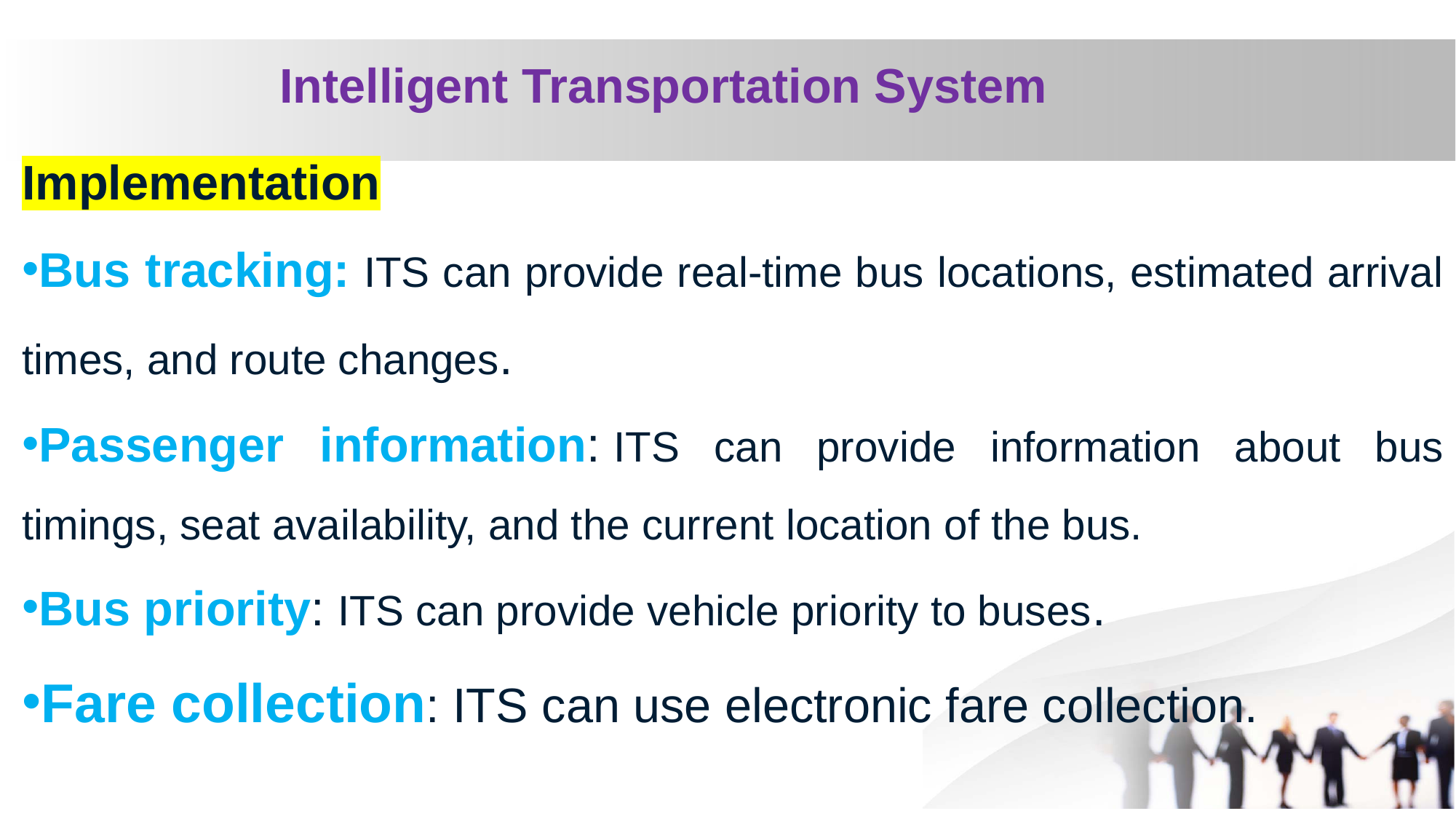

# Intelligent Transportation System
Implementation
Bus tracking: ITS can provide real-time bus locations, estimated arrival times, and route changes.
Passenger information: ITS can provide information about bus timings, seat availability, and the current location of the bus.
Bus priority: ITS can provide vehicle priority to buses.
Fare collection: ITS can use electronic fare collection.